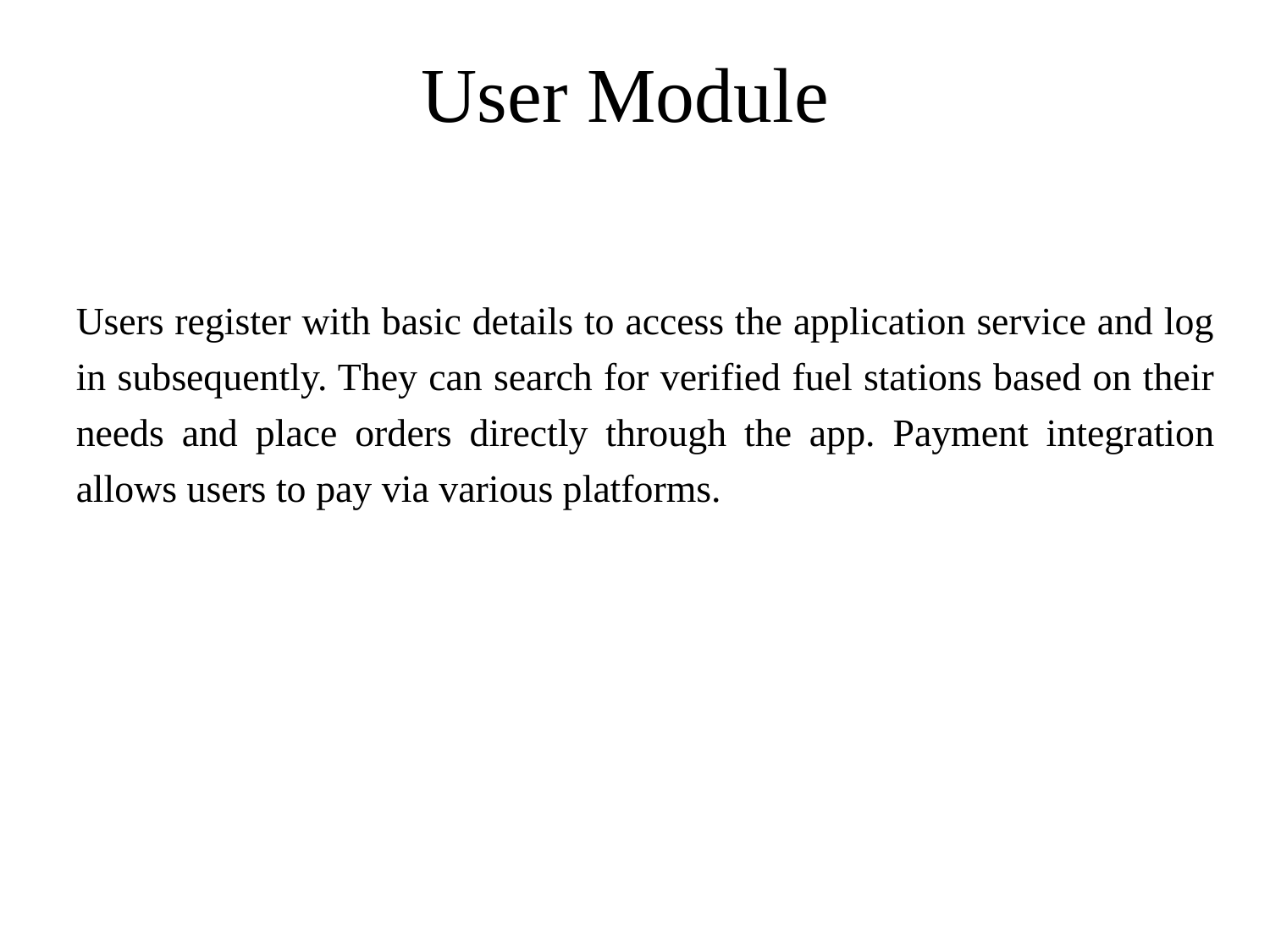

User Module

Users register with basic details to access the application service and log in subsequently. They can search for verified fuel stations based on their needs and place orders directly through the app. Payment integration allows users to pay via various platforms.